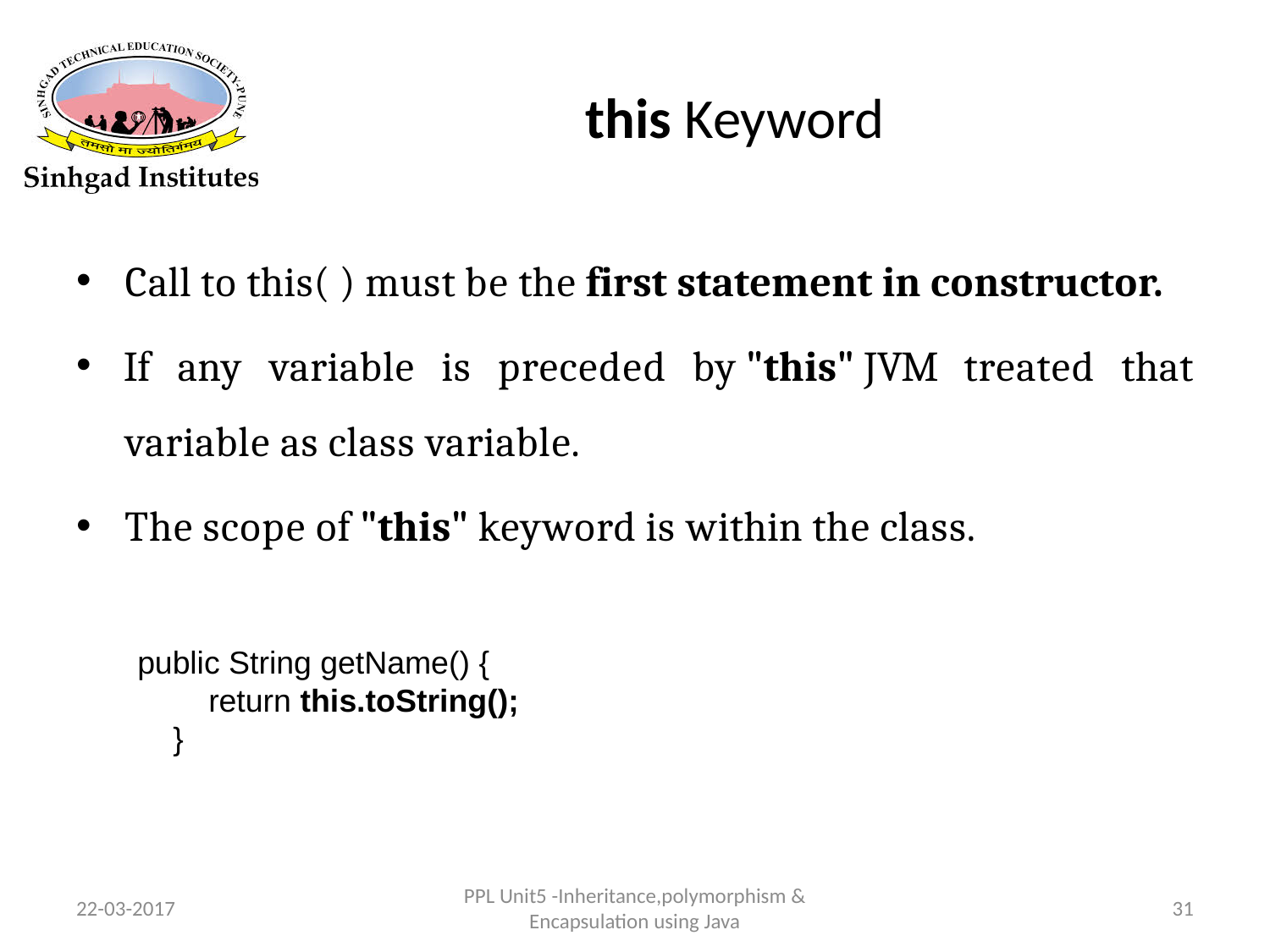

# this Keyword
Call to this( ) must be the first statement in constructor.
If any variable is preceded by "this" JVM treated that variable as class variable.
The scope of "this" keyword is within the class.
public String getName() {
        return this.toString();
    }
22-03-2017
PPL Unit5 -Inheritance,polymorphism & Encapsulation using Java
31